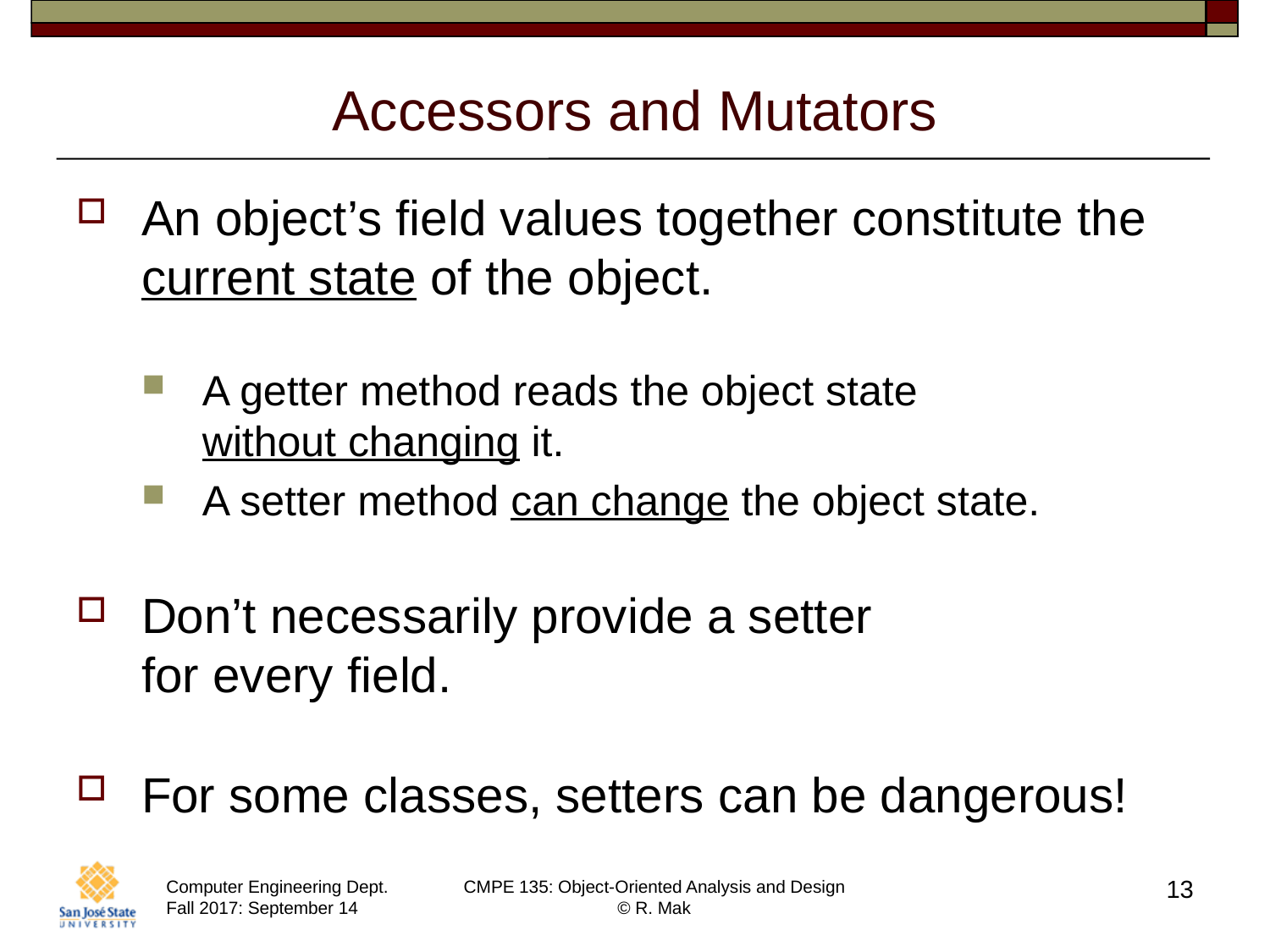

# Accessors and Mutators
An object’s field values together constitute the
current state of the object.

A getter method reads the object state
without changing it.
A setter method can change the object state.

Don’t necessarily provide a setter
for every field.

For some classes, setters can be dangerous!
13